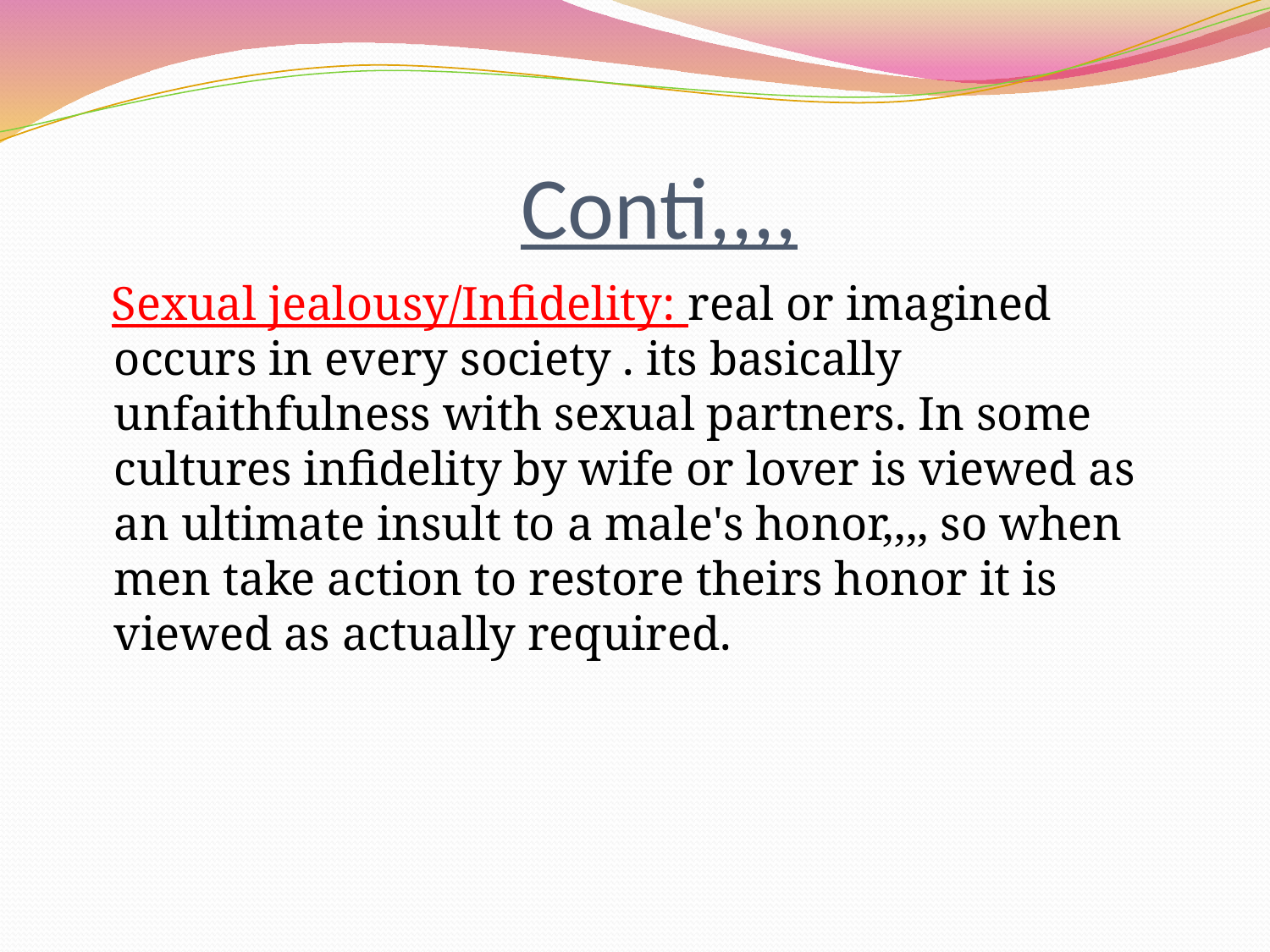

# Conti,,,,
   Sexual jealousy/Infidelity: real or imagined  occurs in every society . its basically unfaithfulness with sexual partners. In some cultures infidelity by wife or lover is viewed as an ultimate insult to a male's honor,,,, so when men take action to restore theirs honor it is viewed as actually required.